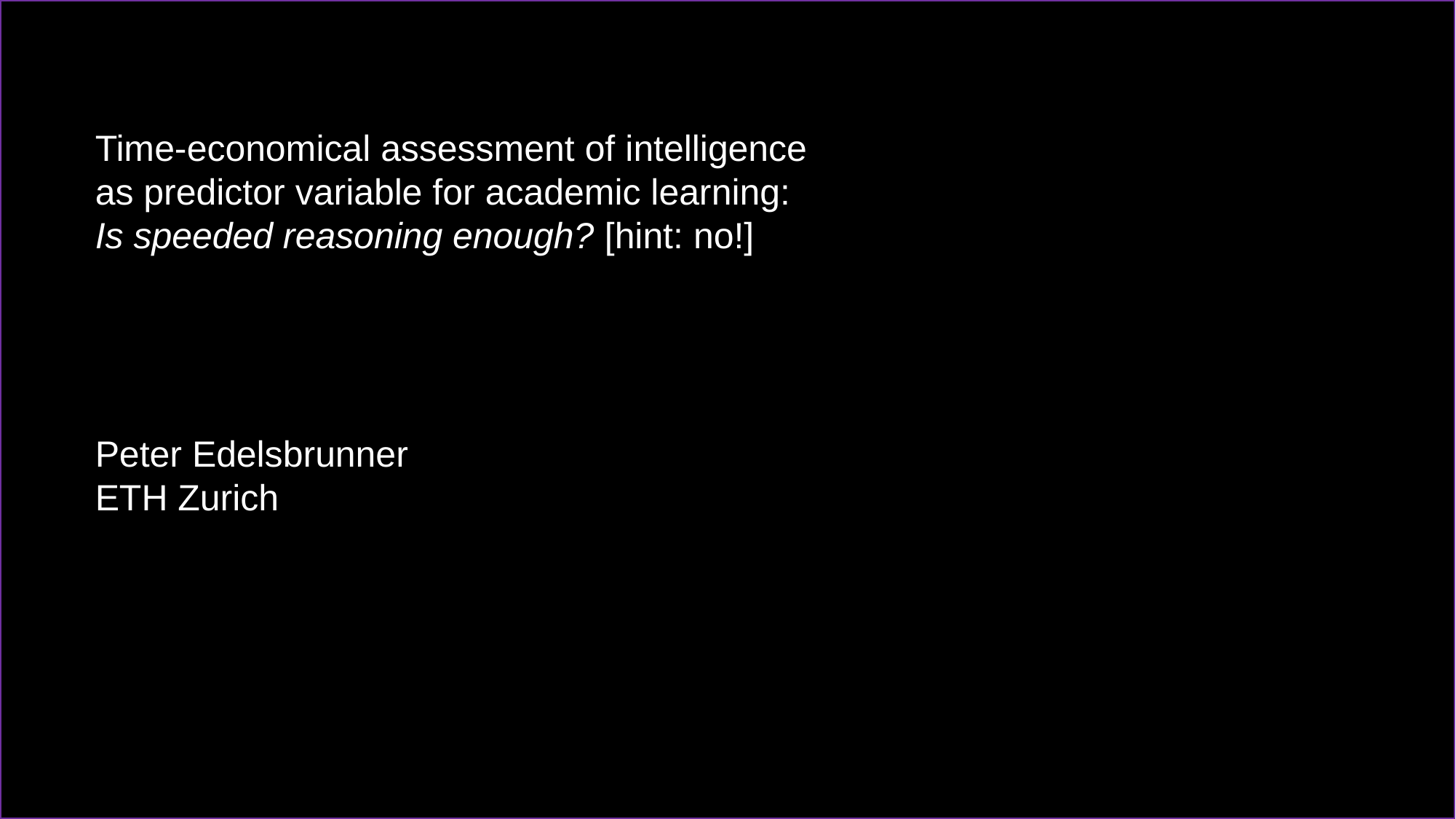

Time-economical assessment of intelligence as predictor variable for academic learning:
Is speeded reasoning enough? [hint: no!]

Peter Edelsbrunner
ETH Zurich